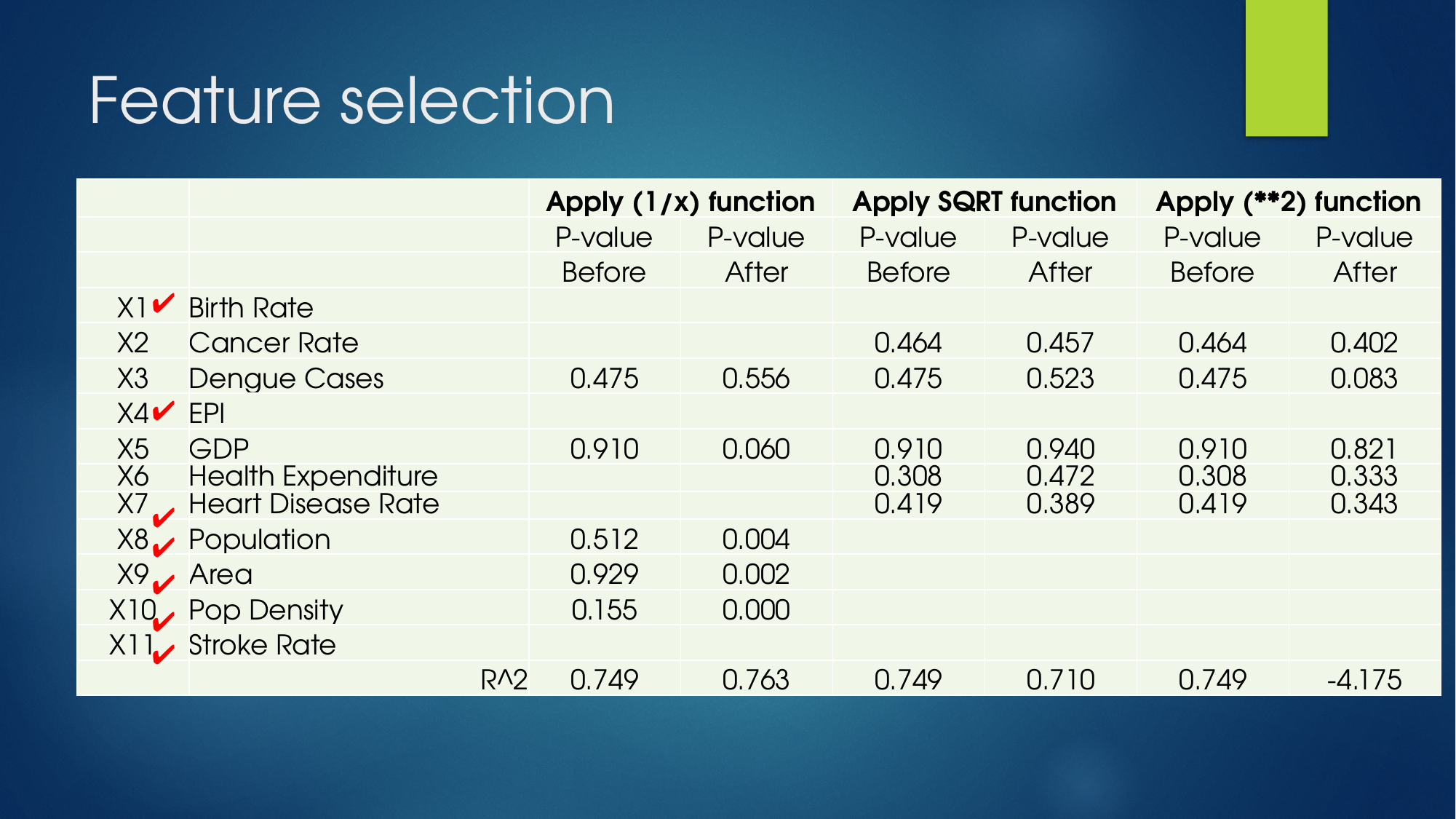

# Feature selection
|  |  | Apply (1/x) function |  | Apply SQRT function |  | Apply (\*\*2) function |  |
| --- | --- | --- | --- | --- | --- | --- | --- |
|  |  | P-value | P-value | P-value | P-value | P-value | P-value |
|  |  | Before | After | Before | After | Before | After |
| X1 | Birth Rate |  |  |  |  |  |  |
| X2 | Cancer Rate |  |  | 0.464 | 0.457 | 0.464 | 0.402 |
| X3 | Dengue Cases | 0.475 | 0.556 | 0.475 | 0.523 | 0.475 | 0.083 |
| X4 | EPI |  |  |  |  |  |  |
| X5 | GDP | 0.910 | 0.060 | 0.910 | 0.940 | 0.910 | 0.821 |
| X6 | Health Expenditure |  |  | 0.308 | 0.472 | 0.308 | 0.333 |
| X7 | Heart Disease Rate |  |  | 0.419 | 0.389 | 0.419 | 0.343 |
| X8 | Population | 0.512 | 0.004 |  |  |  |  |
| X9 | Area | 0.929 | 0.002 |  |  |  |  |
| X10 | Pop Density | 0.155 | 0.000 |  |  |  |  |
| X11 | Stroke Rate |  |  |  |  |  |  |
|  | R^2 | 0.749 | 0.763 | 0.749 | 0.710 | 0.749 | -4.175 |
✔
✔
✔
✔
✔
✔
✔